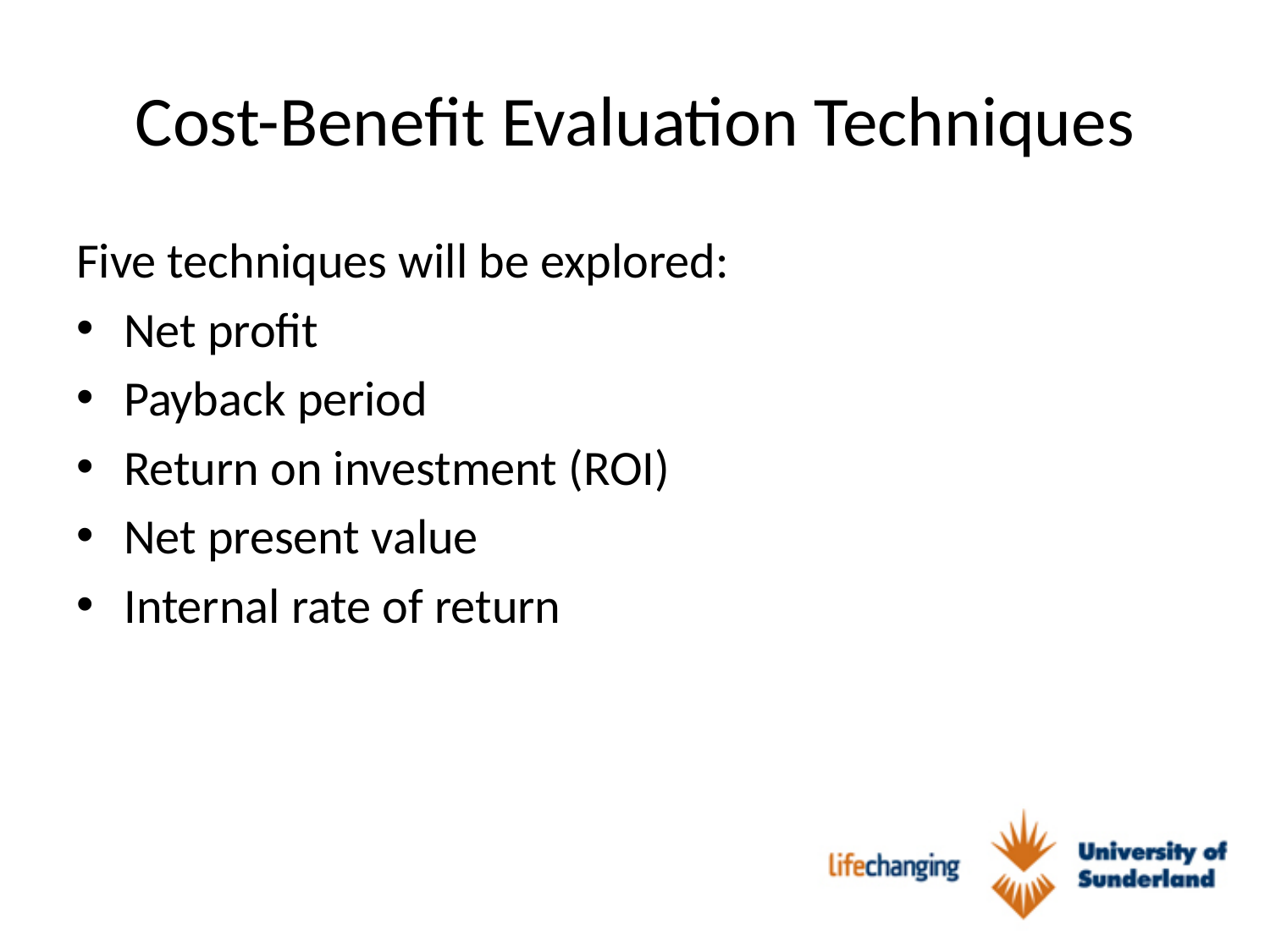

# Cost-Benefit Evaluation Techniques
Five techniques will be explored:
Net profit
Payback period
Return on investment (ROI)
Net present value
Internal rate of return